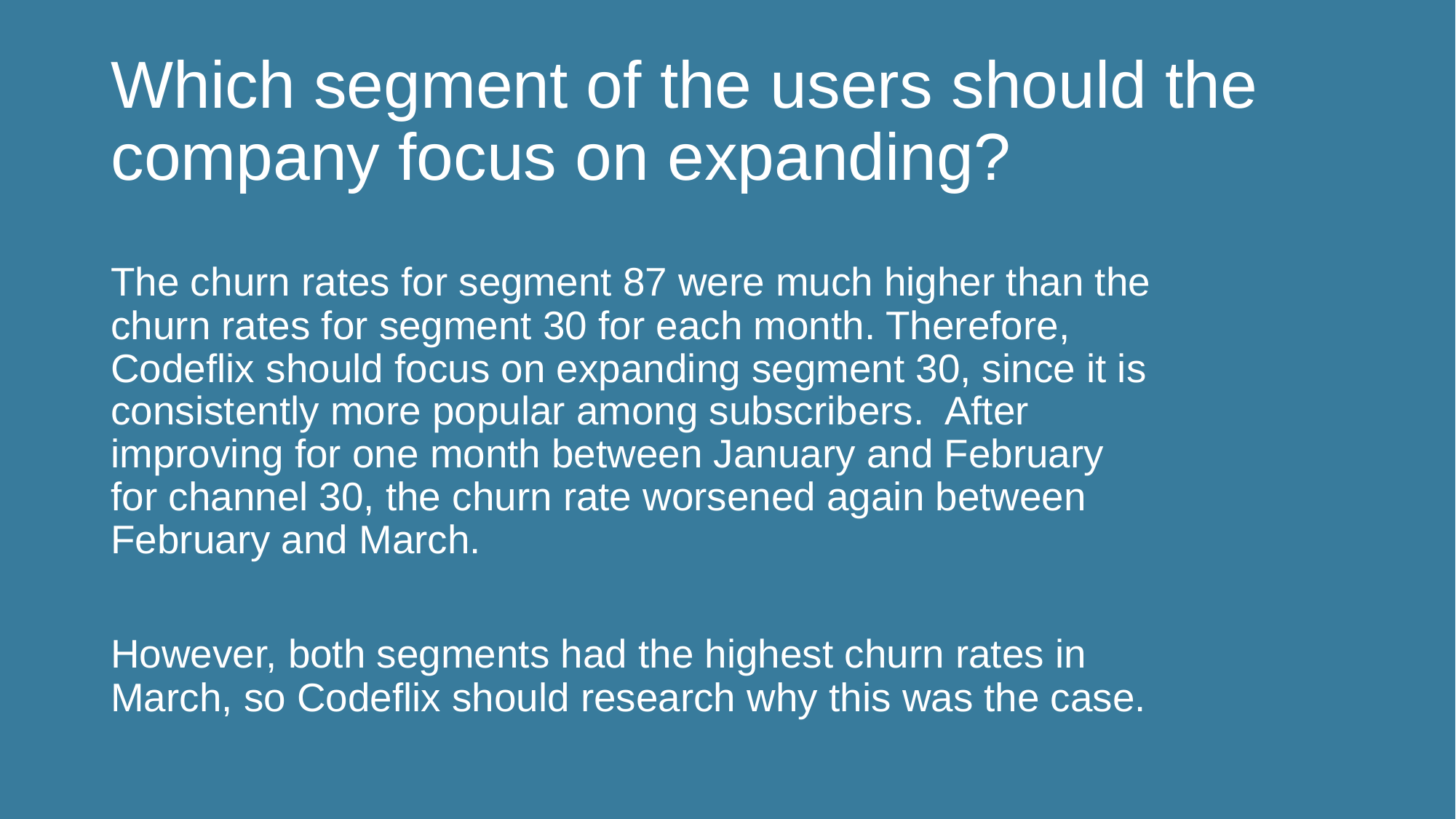

# Which segment of the users should the company focus on expanding?
The churn rates for segment 87 were much higher than the churn rates for segment 30 for each month. Therefore, Codeflix should focus on expanding segment 30, since it is consistently more popular among subscribers.  After improving for one month between January and February for channel 30, the churn rate worsened again between February and March.

However, both segments had the highest churn rates in March, so Codeflix should research why this was the case.